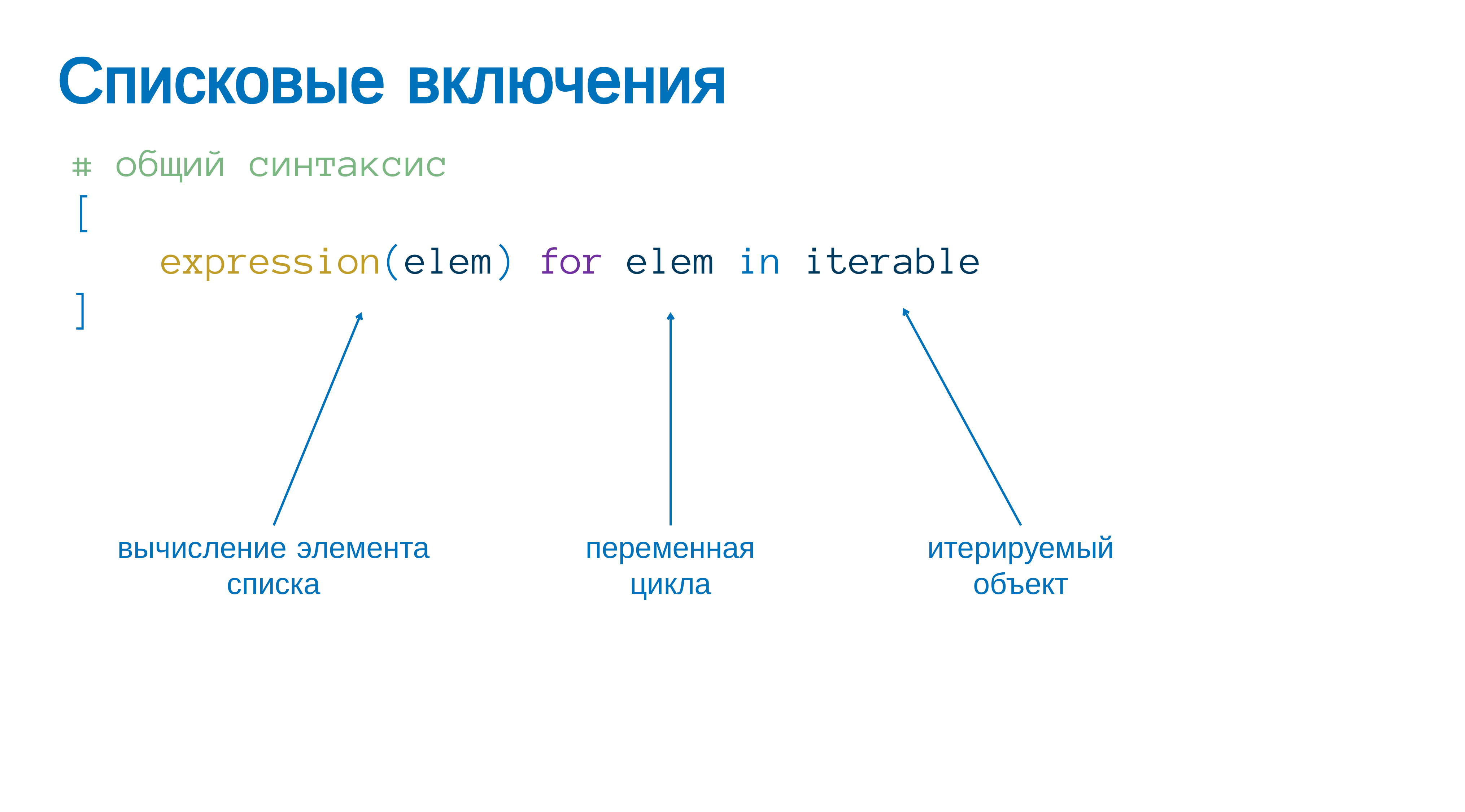

# Списковые включения
# общий синтаксис
[
    expression(elem) for elem in iterable
]
вычисление элемента списка
переменная цикла
итерируемый объект
6